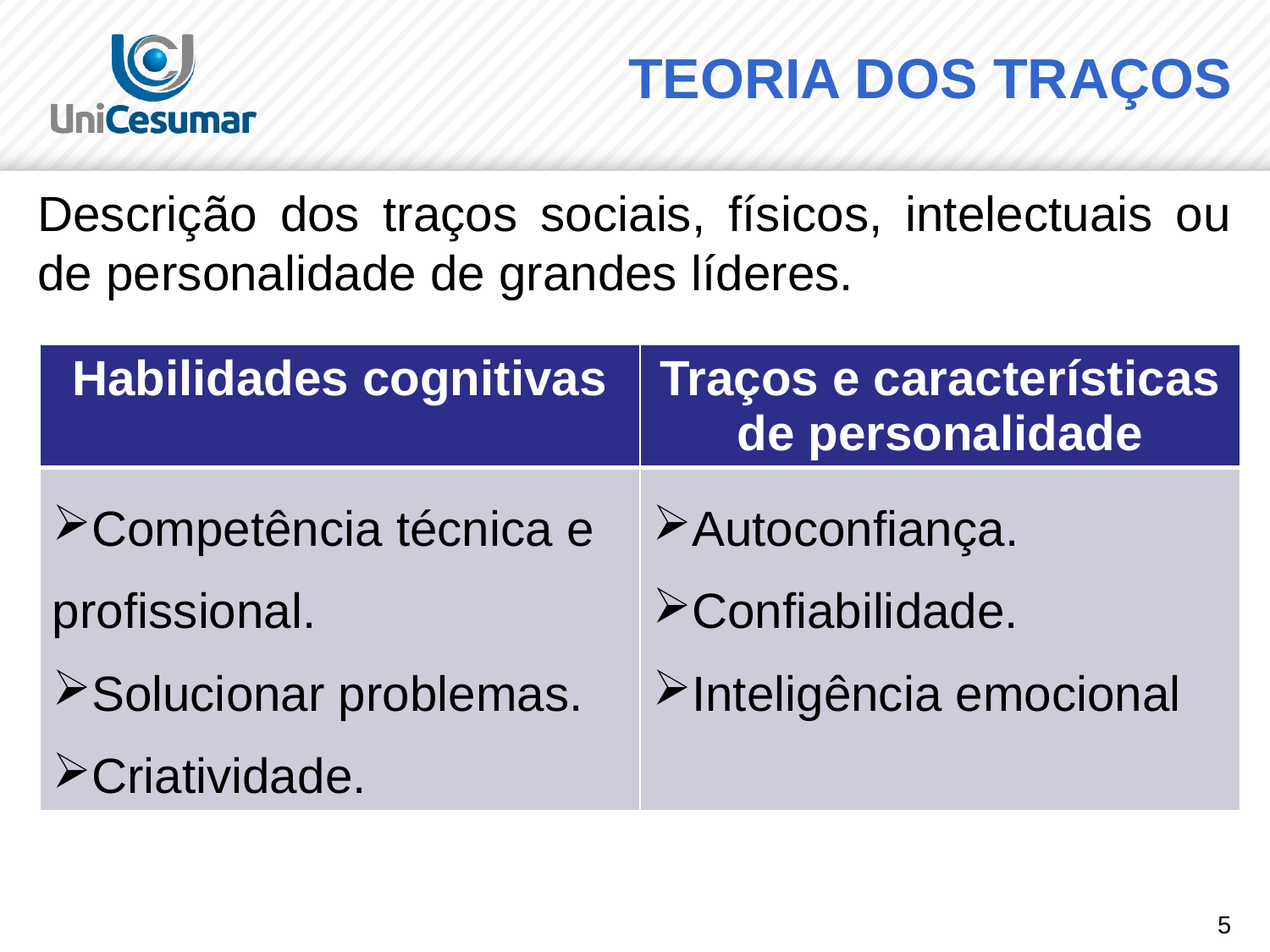

# TEORIA DOS TRAÇOS
Descrição dos traços sociais, físicos, intelectuais ou de personalidade de grandes líderes.

| Habilidades cognitivas | Traços e características de personalidade |
| --- | --- |
| Competência técnica e profissional. Solucionar problemas. Criatividade. | Autoconfiança. Confiabilidade. Inteligência emocional |